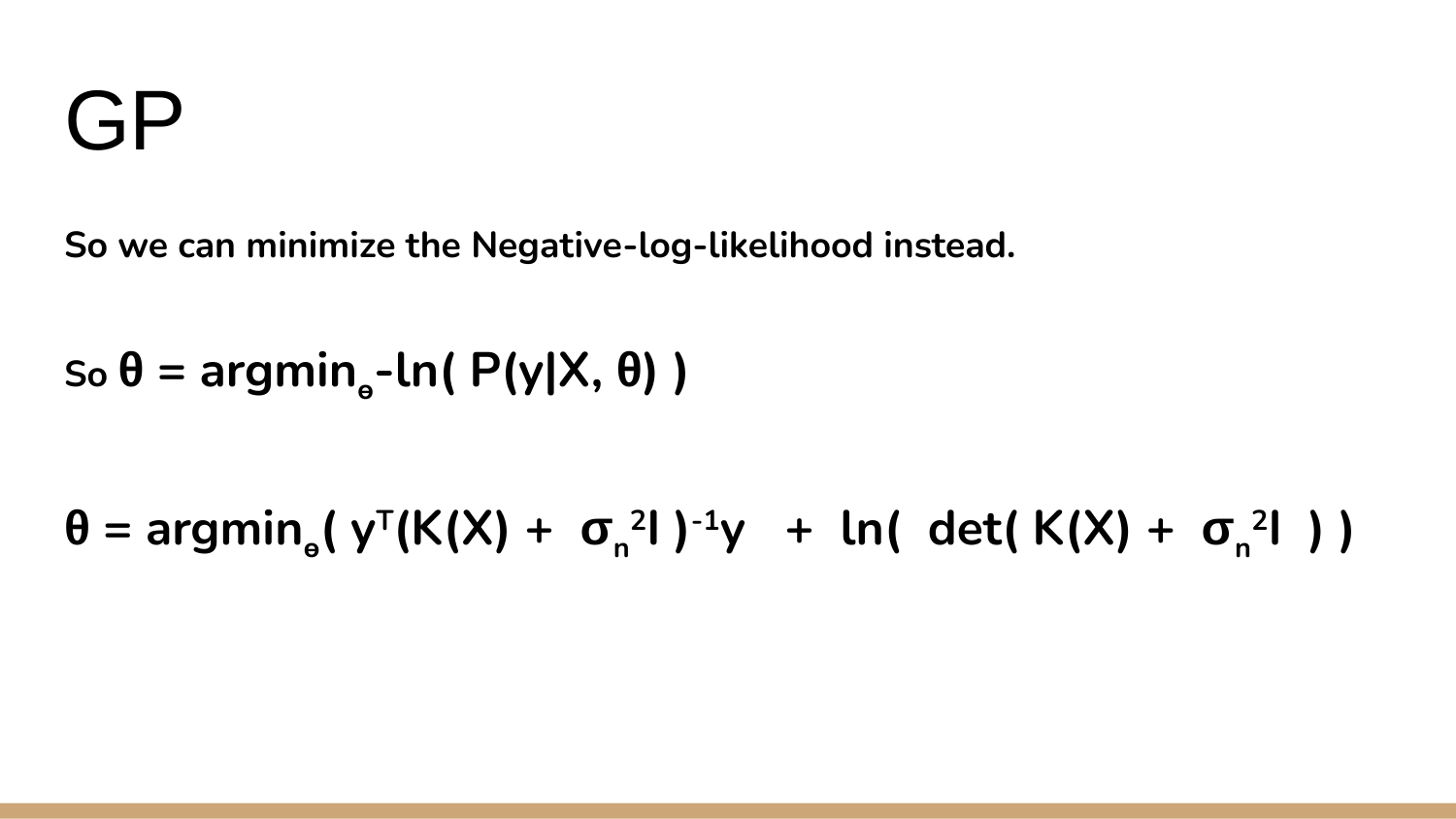

# GP
So we can minimize the Negative-log-likelihood instead.

So θ = argminө-ln( P(y|X, θ) )

θ = argminө( yT(K(X) +  σn2I )-1y   +  ln(  det( K(X) +  σn2I  ) )